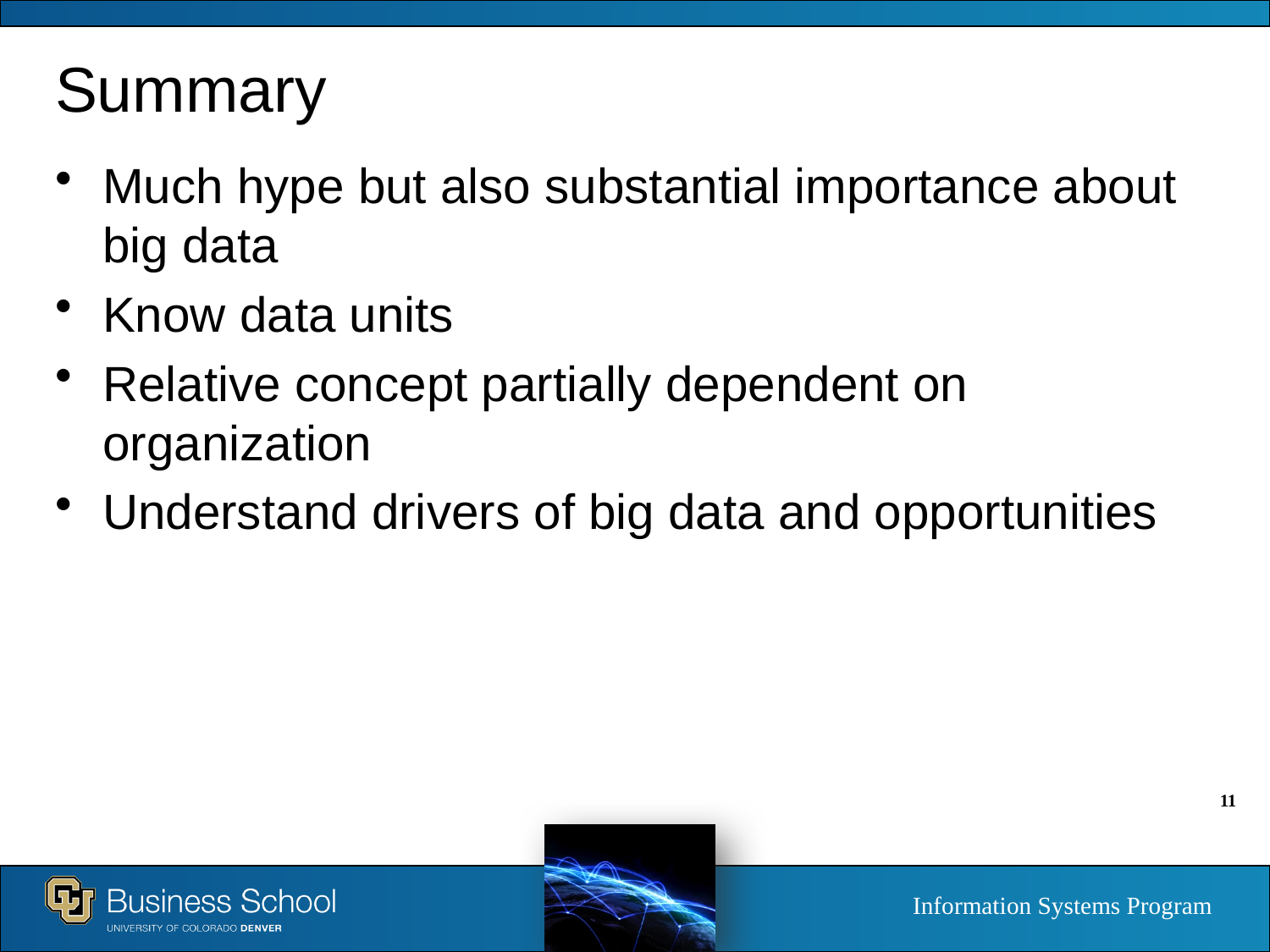

# Summary
Much hype but also substantial importance about big data
Know data units
Relative concept partially dependent on organization
Understand drivers of big data and opportunities